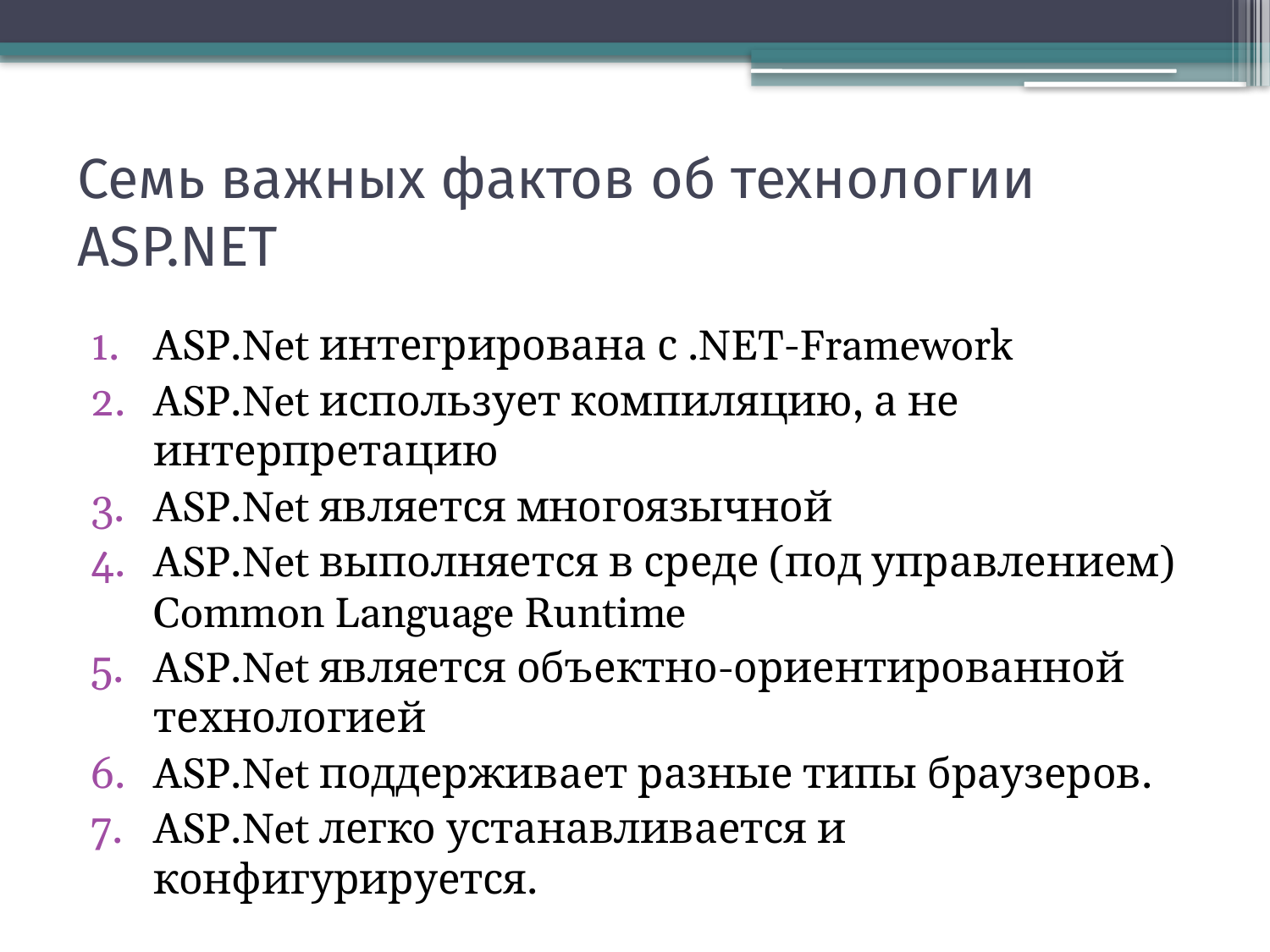

# Семь важных фактов об технологии ASP.NET
ASP.Net интегрирована с .NET-Framework
ASP.Net использует компиляцию, а не интерпретацию
ASP.Net является многоязычной
ASP.Net выполняется в среде (под управлением) Common Language Runtime
ASP.Net является объектно-ориентированной технологией
ASP.Net поддерживает разные типы браузеров.
ASP.Net легко устанавливается и конфигурируется.